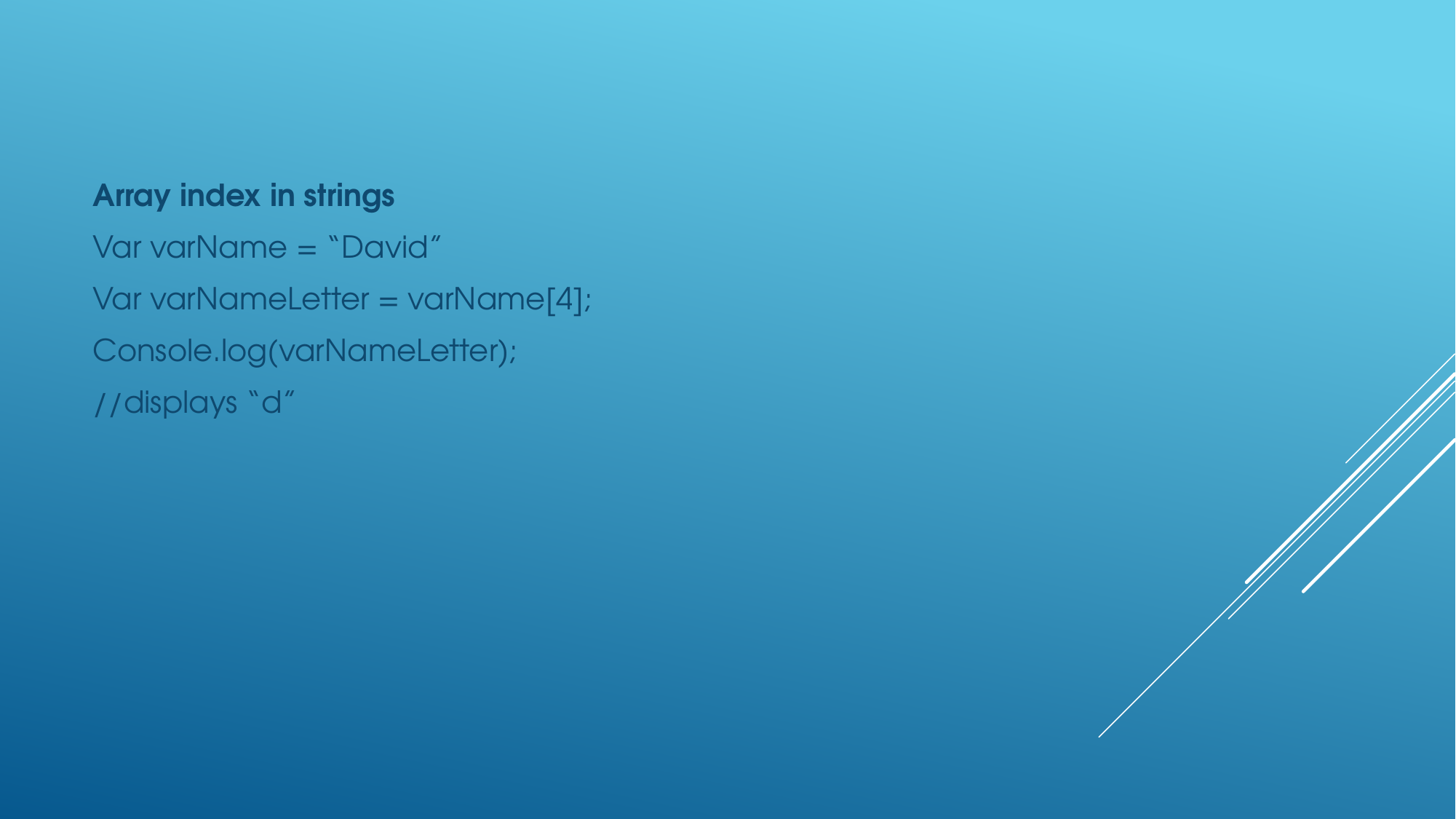

Array index in strings
Var varName = “David”
Var varNameLetter = varName[4];
Console.log(varNameLetter);
//displays “d”
#